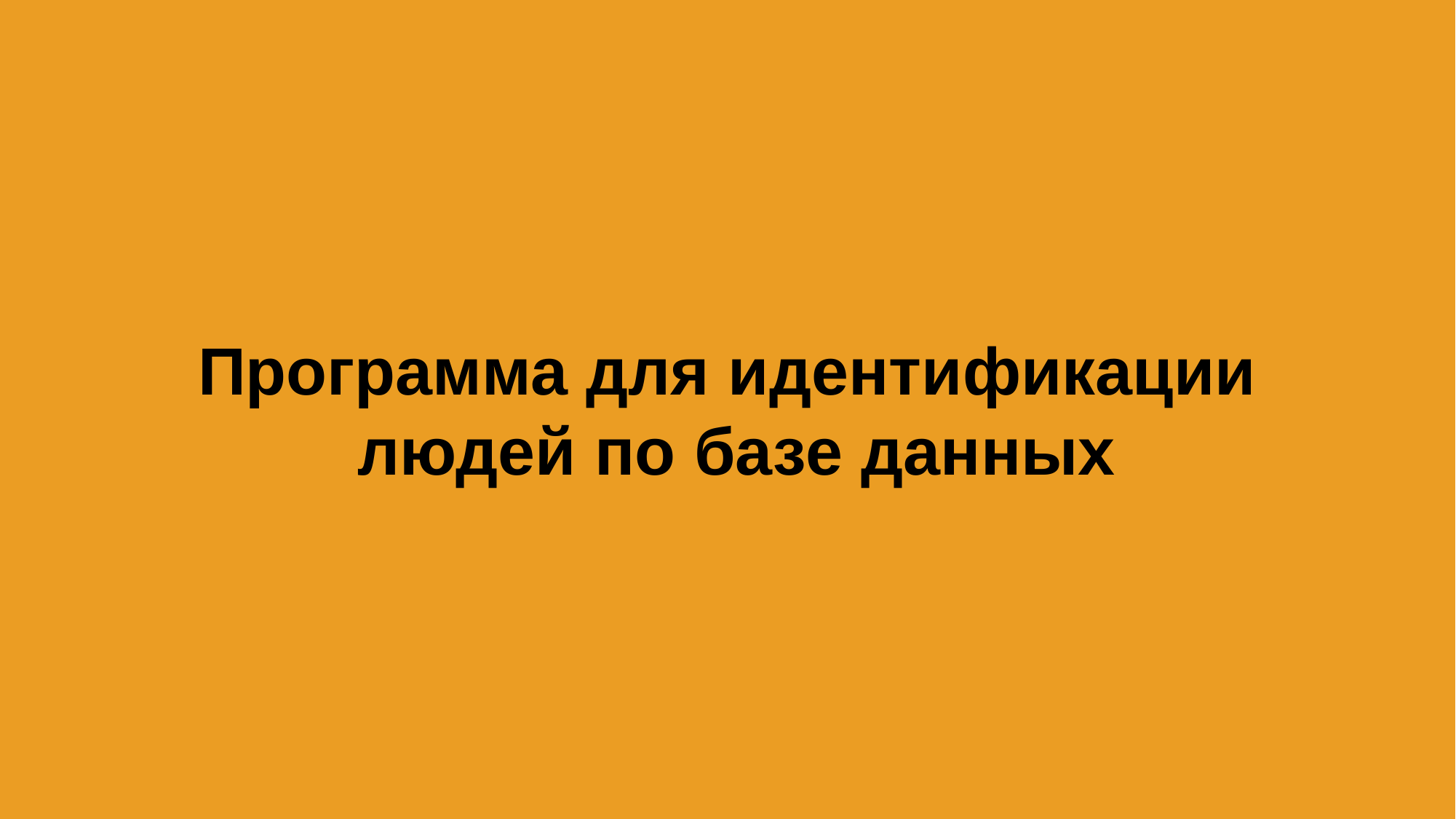

Программа для идентификации
 людей по базе данных